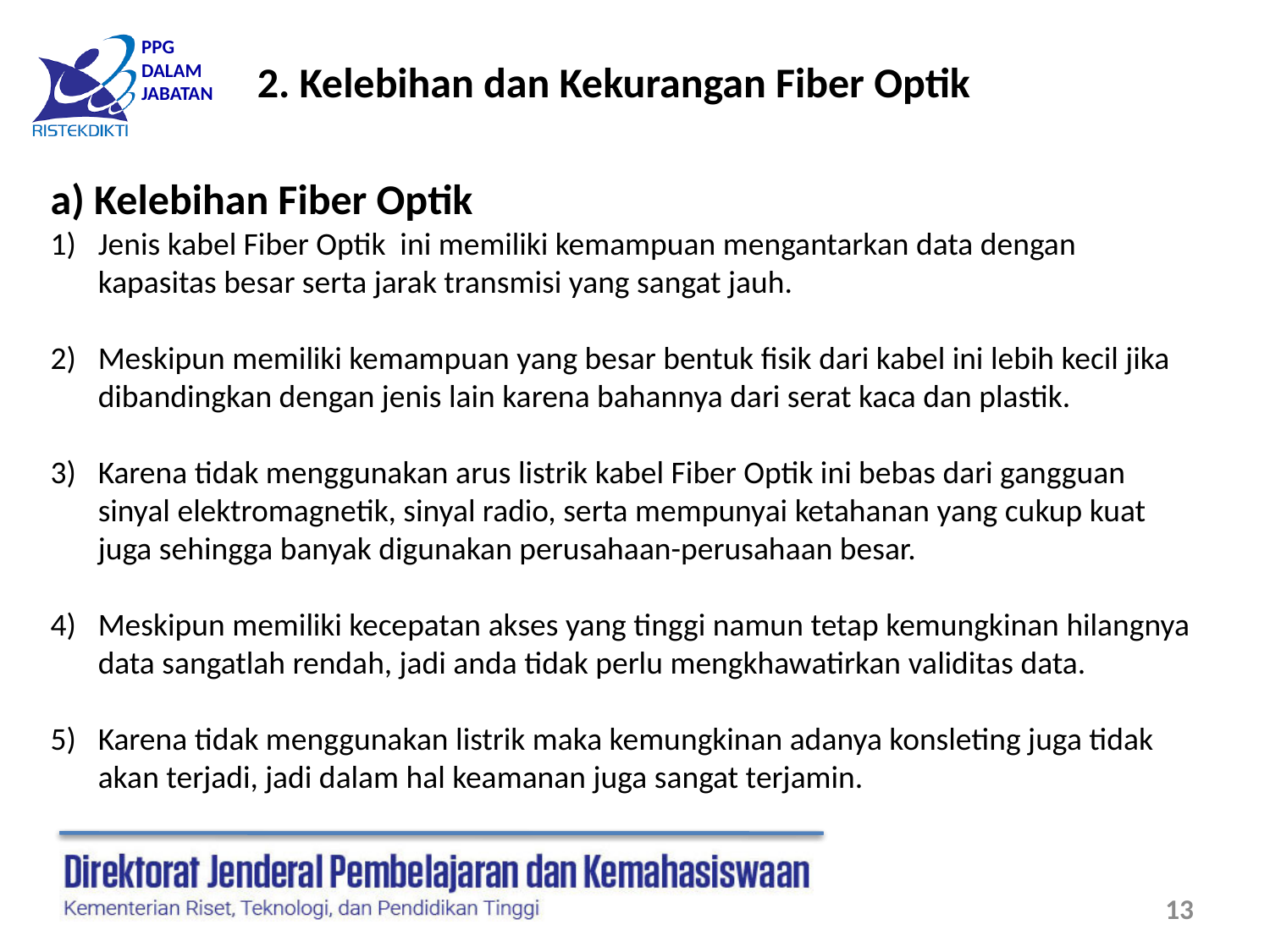

2. Kelebihan dan Kekurangan Fiber Optik
a) Kelebihan Fiber Optik
Jenis kabel Fiber Optik  ini memiliki kemampuan mengantarkan data dengan kapasitas besar serta jarak transmisi yang sangat jauh.

Meskipun memiliki kemampuan yang besar bentuk fisik dari kabel ini lebih kecil jika dibandingkan dengan jenis lain karena bahannya dari serat kaca dan plastik.

Karena tidak menggunakan arus listrik kabel Fiber Optik ini bebas dari gangguan sinyal elektromagnetik, sinyal radio, serta mempunyai ketahanan yang cukup kuat juga sehingga banyak digunakan perusahaan-perusahaan besar.

Meskipun memiliki kecepatan akses yang tinggi namun tetap kemungkinan hilangnya data sangatlah rendah, jadi anda tidak perlu mengkhawatirkan validitas data.

Karena tidak menggunakan listrik maka kemungkinan adanya konsleting juga tidak akan terjadi, jadi dalam hal keamanan juga sangat terjamin.
13